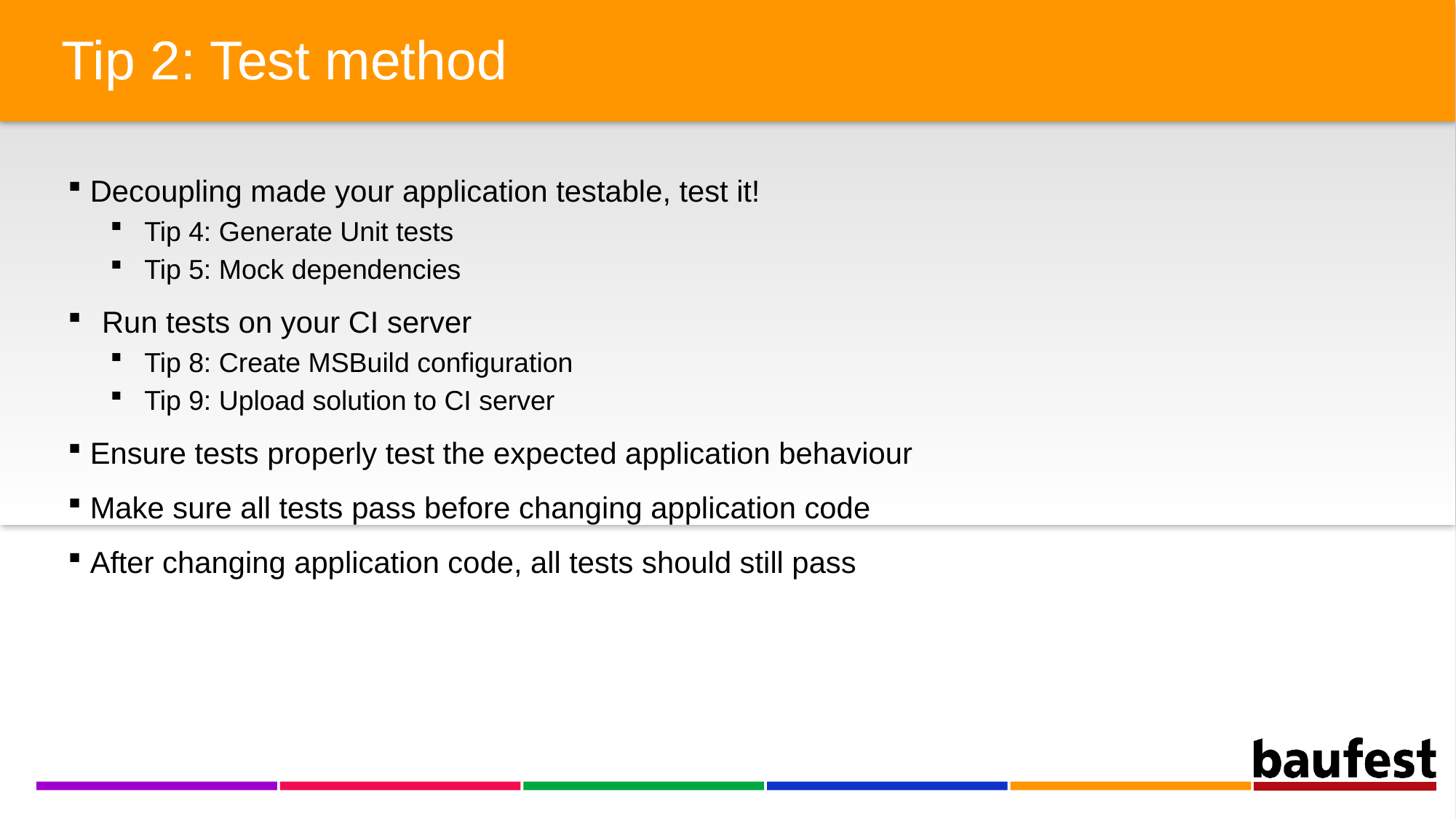

Tip 2: Test method
 Decoupling made your application testable, test it!
Tip 4: Generate Unit tests
Tip 5: Mock dependencies
Run tests on your CI server
Tip 8: Create MSBuild configuration
Tip 9: Upload solution to CI server
 Ensure tests properly test the expected application behaviour
 Make sure all tests pass before changing application code
 After changing application code, all tests should still pass